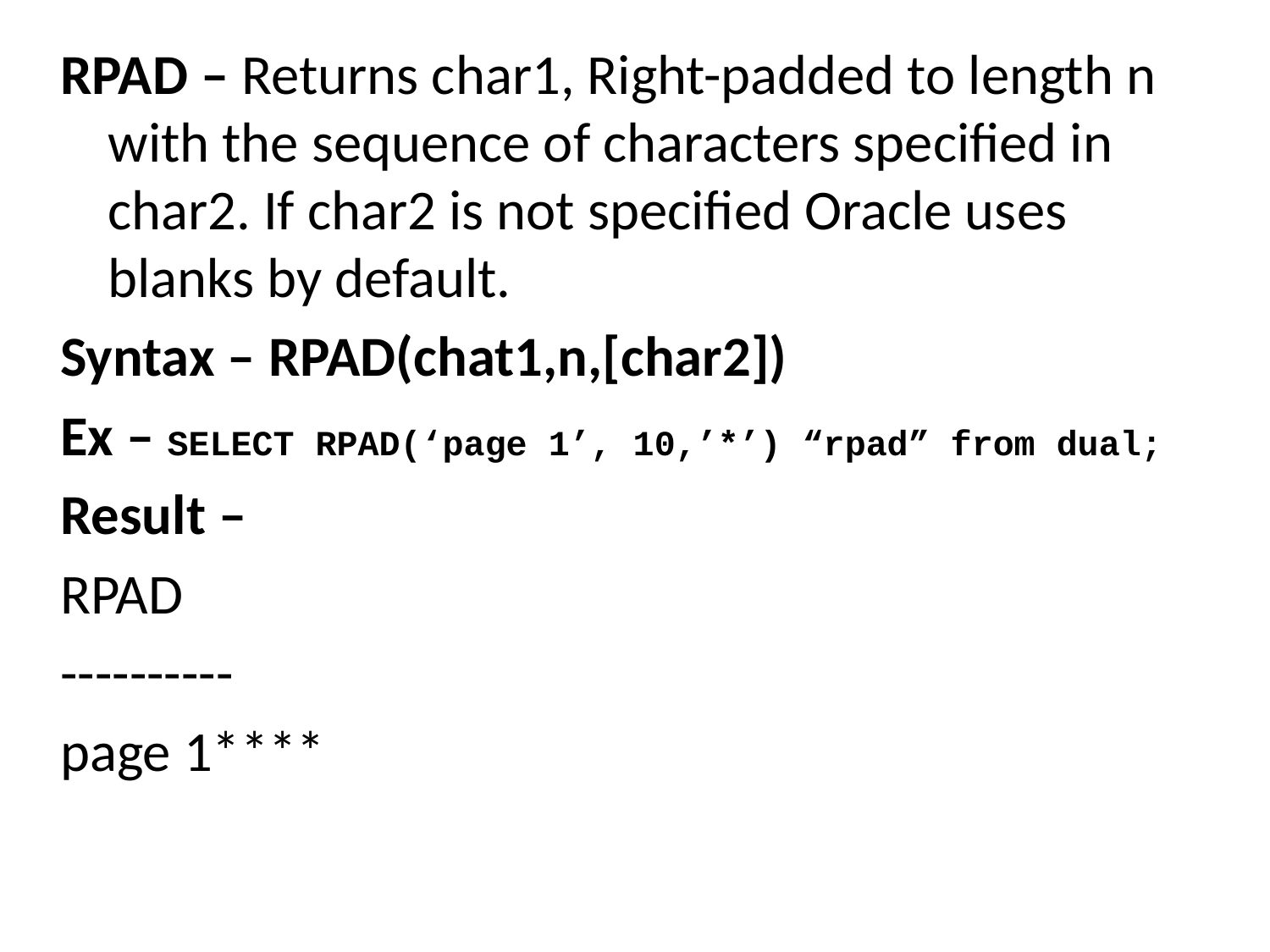

RPAD – Returns char1, Right-padded to length n with the sequence of characters specified in char2. If char2 is not specified Oracle uses blanks by default.
Syntax – RPAD(chat1,n,[char2])
Ex – SELECT RPAD(‘page 1’, 10,’*’) “rpad” from dual;
Result –
RPAD
----------
page 1****